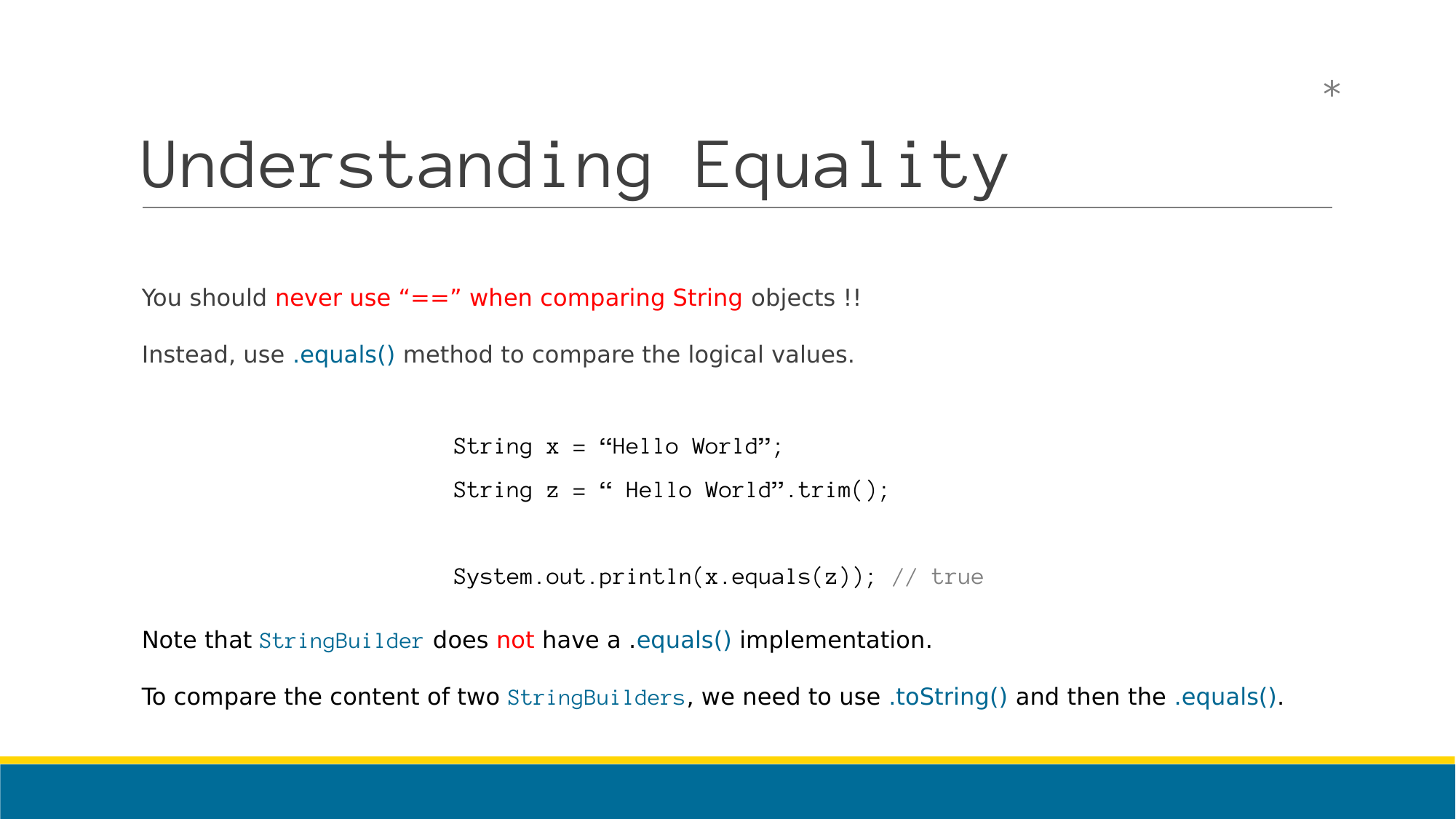

# Understanding Equality
*

You should never use “==” when comparing String objects !!
Instead, use .equals() method to compare the logical values.

Note that StringBuilder does not have a .equals() implementation.
To compare the content of two StringBuilders, we need to use .toString() and then the .equals().
String x = “Hello World”;
String z = “ Hello World”.trim();

System.out.println(x.equals(z)); // true